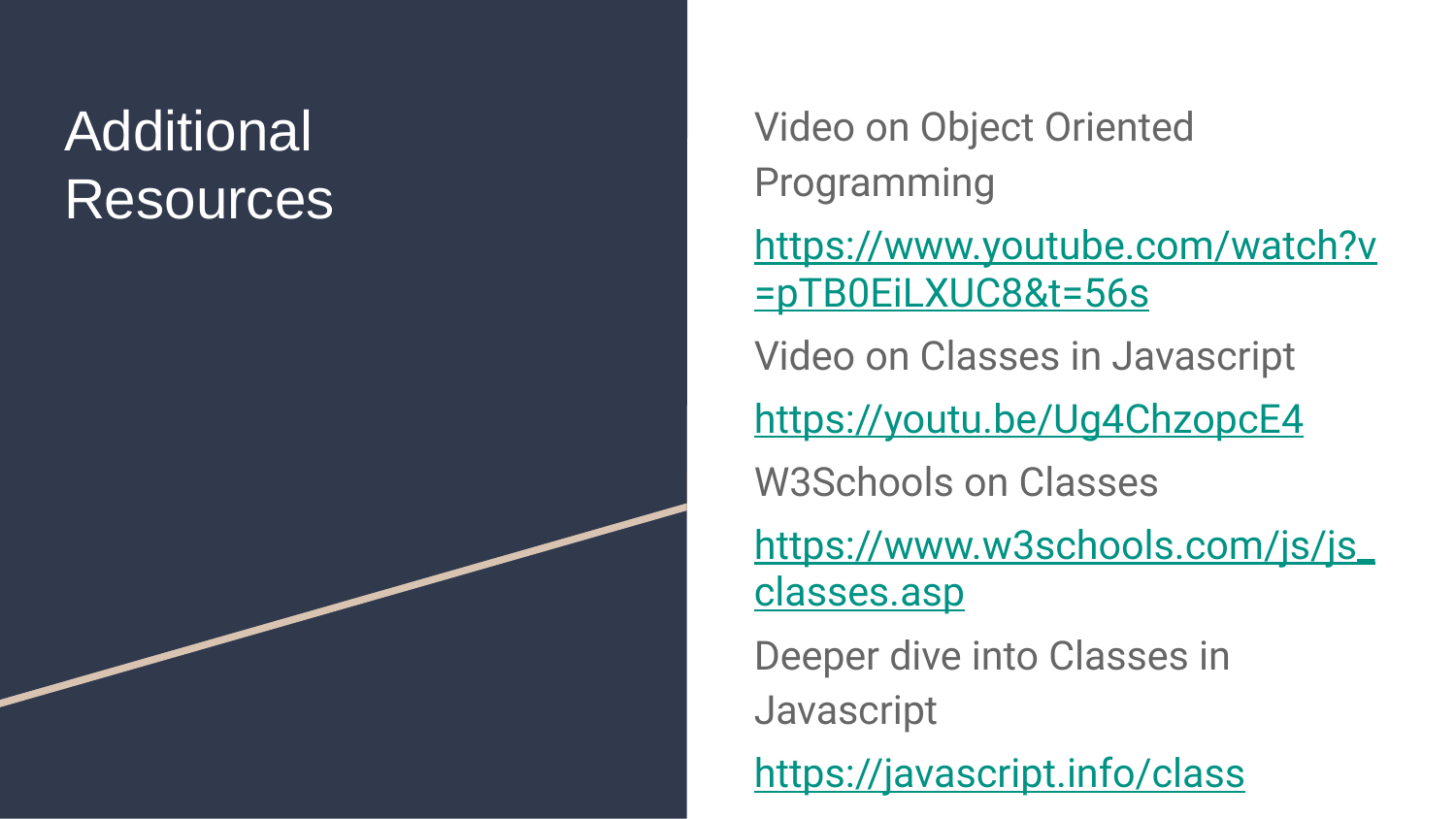

# Additional
Resources
Video on Object Oriented Programming
https://www.youtube.com/watch?v=pTB0EiLXUC8&t=56s
Video on Classes in Javascript
https://youtu.be/Ug4ChzopcE4
W3Schools on Classes
https://www.w3schools.com/js/js_classes.asp
Deeper dive into Classes in Javascript
https://javascript.info/class